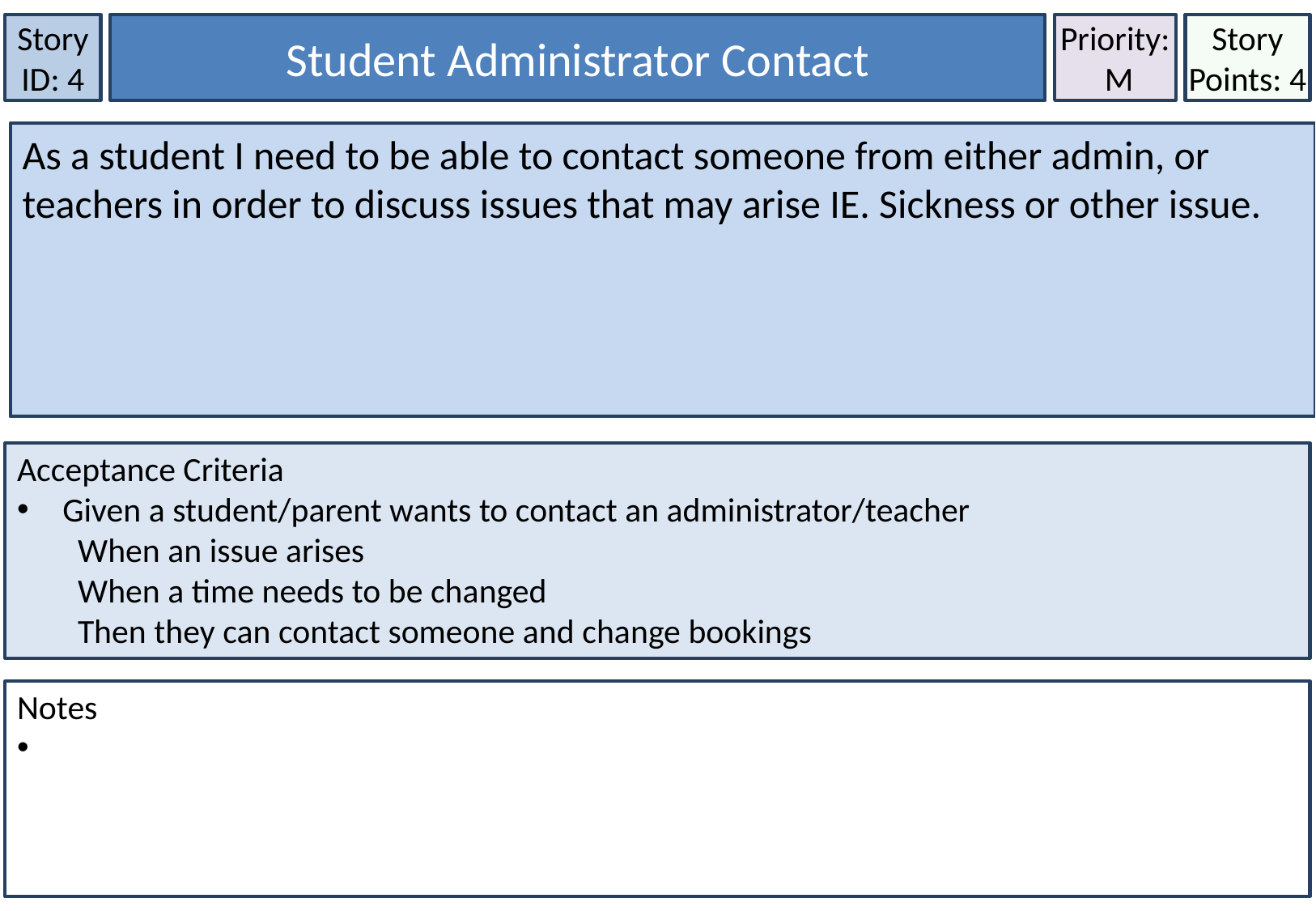

Story ID: 4
Student Administrator Contact
Priority:
 M
Story Points: 4
As a student I need to be able to contact someone from either admin, or teachers in order to discuss issues that may arise IE. Sickness or other issue.
Acceptance Criteria
Given a student/parent wants to contact an administrator/teacher
When an issue arises
When a time needs to be changed
Then they can contact someone and change bookings

Notes